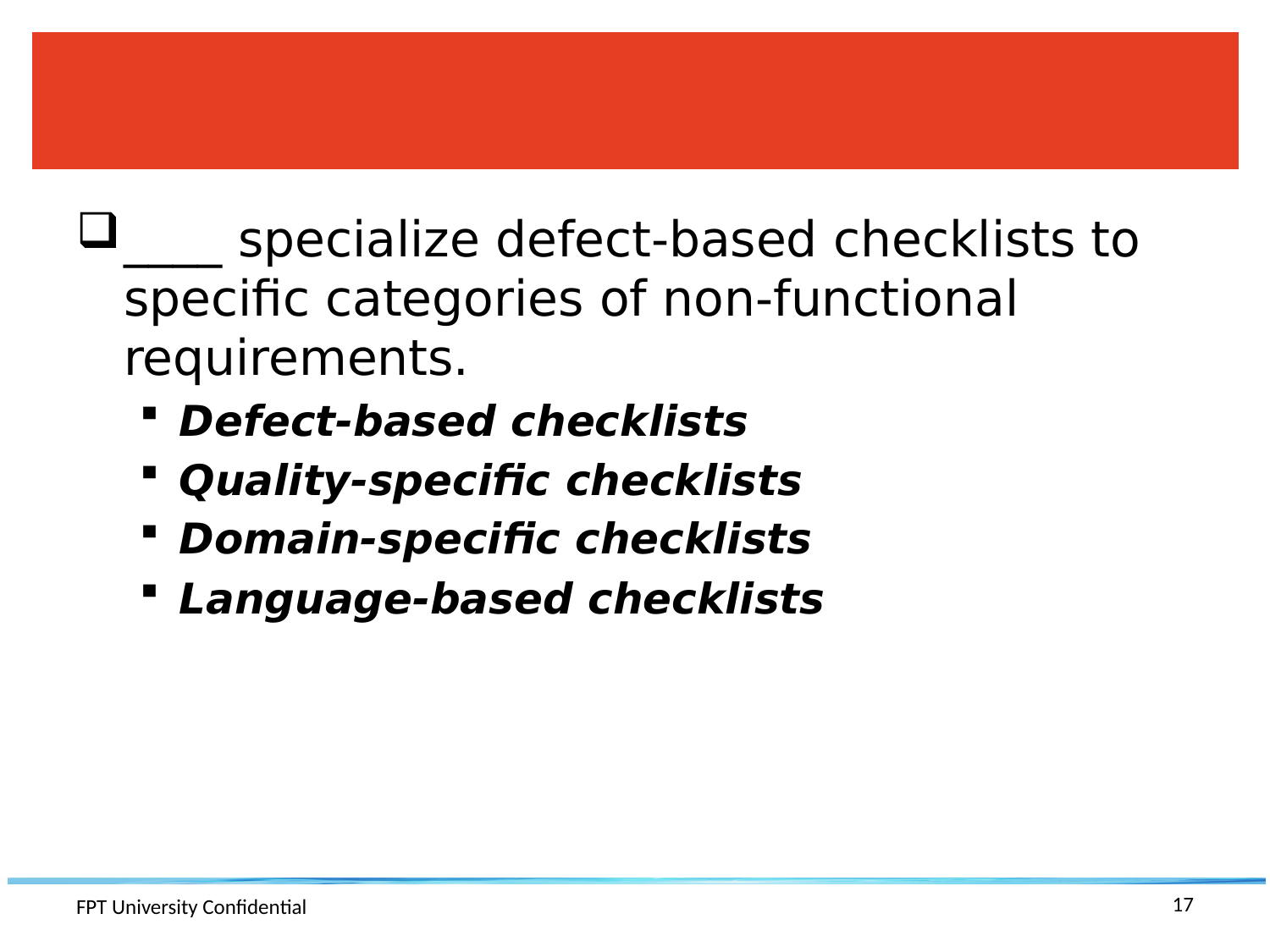

#
____ specialize defect-based checklists to specific categories of non-functional requirements.
Defect-based checklists
Quality-specific checklists
Domain-specific checklists
Language-based checklists